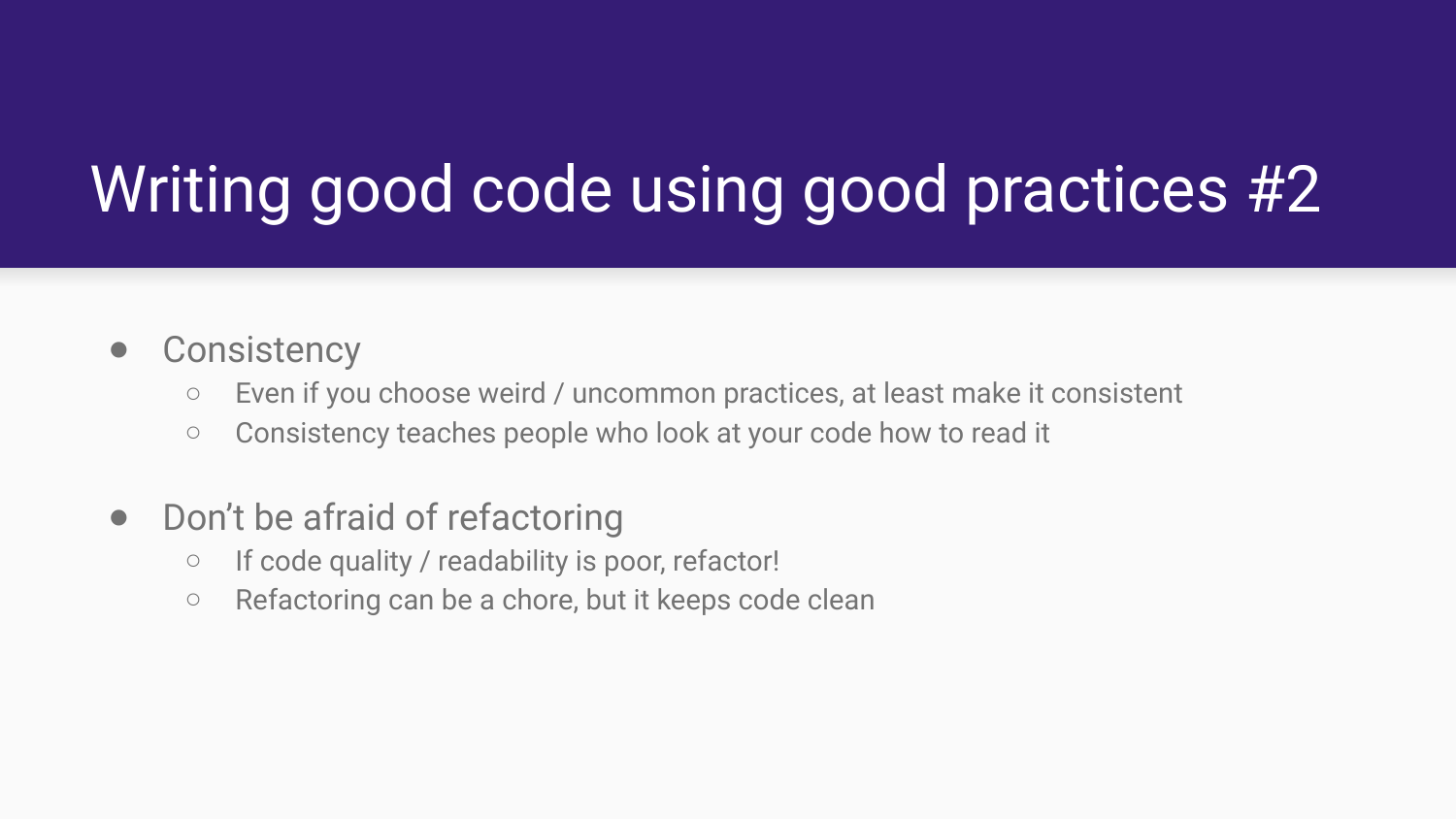

# Writing good code using good practices #2
Consistency
Even if you choose weird / uncommon practices, at least make it consistent
Consistency teaches people who look at your code how to read it
Don’t be afraid of refactoring
If code quality / readability is poor, refactor!
Refactoring can be a chore, but it keeps code clean